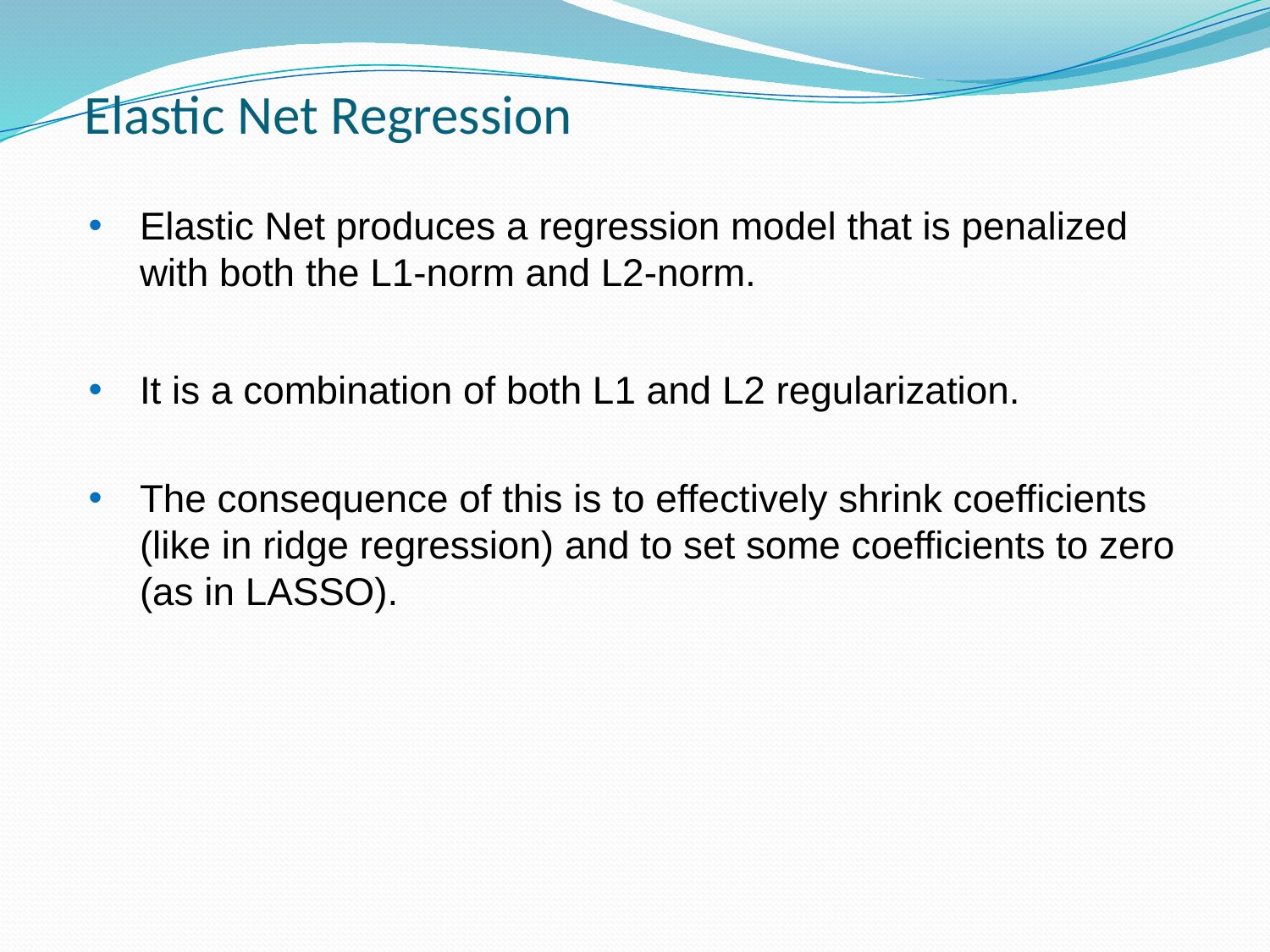

Elastic Net Regression

Elastic Net produces a regression model that is penalized with both the L1-norm and L2-norm.

It is a combination of both L1 and L2 regularization.

The consequence of this is to effectively shrink coefficients (like in ridge regression) and to set some coefficients to zero (as in LASSO).